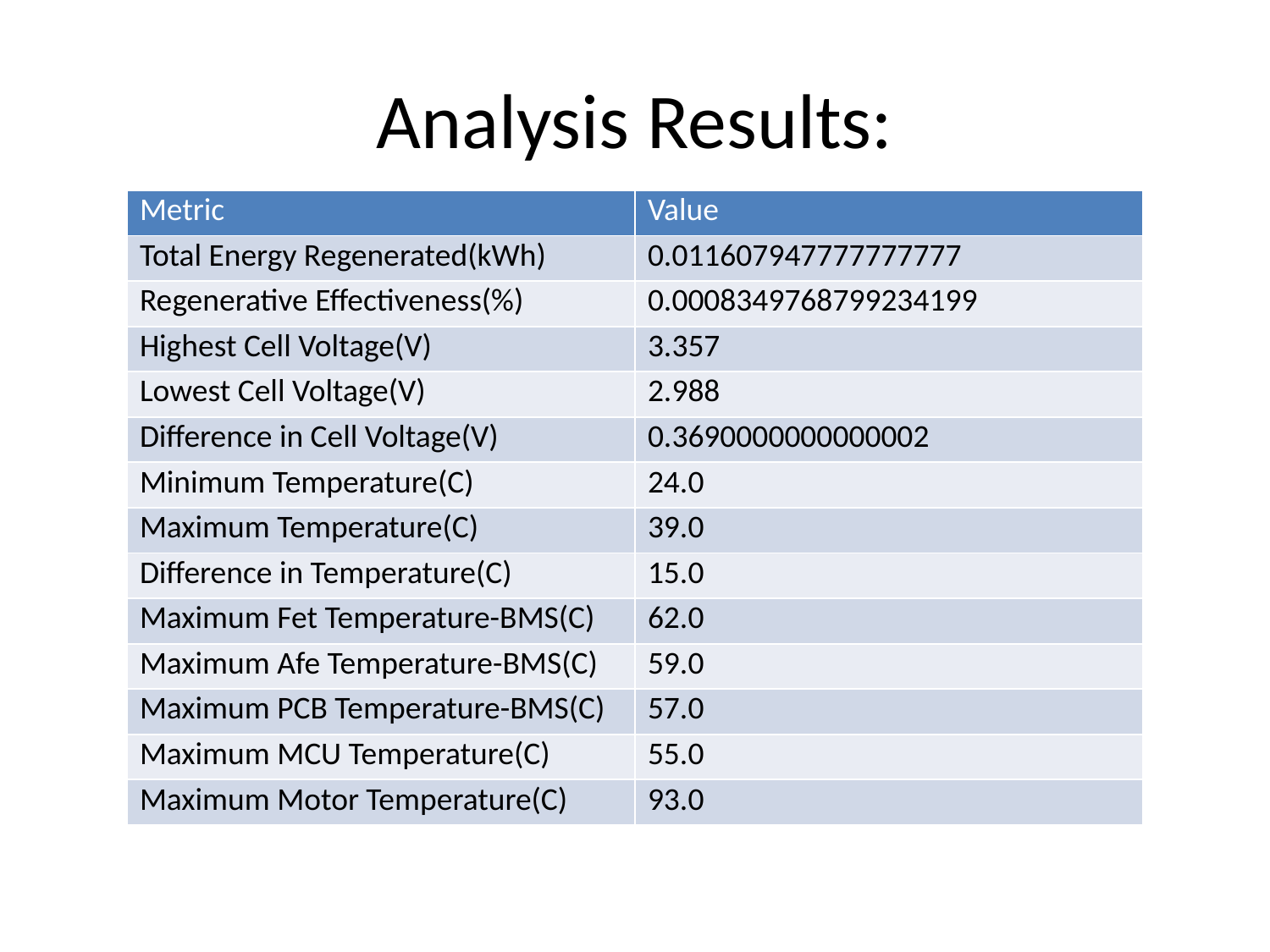

# Analysis Results:
| Metric | Value |
| --- | --- |
| Total Energy Regenerated(kWh) | 0.011607947777777777 |
| Regenerative Effectiveness(%) | 0.0008349768799234199 |
| Highest Cell Voltage(V) | 3.357 |
| Lowest Cell Voltage(V) | 2.988 |
| Difference in Cell Voltage(V) | 0.3690000000000002 |
| Minimum Temperature(C) | 24.0 |
| Maximum Temperature(C) | 39.0 |
| Difference in Temperature(C) | 15.0 |
| Maximum Fet Temperature-BMS(C) | 62.0 |
| Maximum Afe Temperature-BMS(C) | 59.0 |
| Maximum PCB Temperature-BMS(C) | 57.0 |
| Maximum MCU Temperature(C) | 55.0 |
| Maximum Motor Temperature(C) | 93.0 |